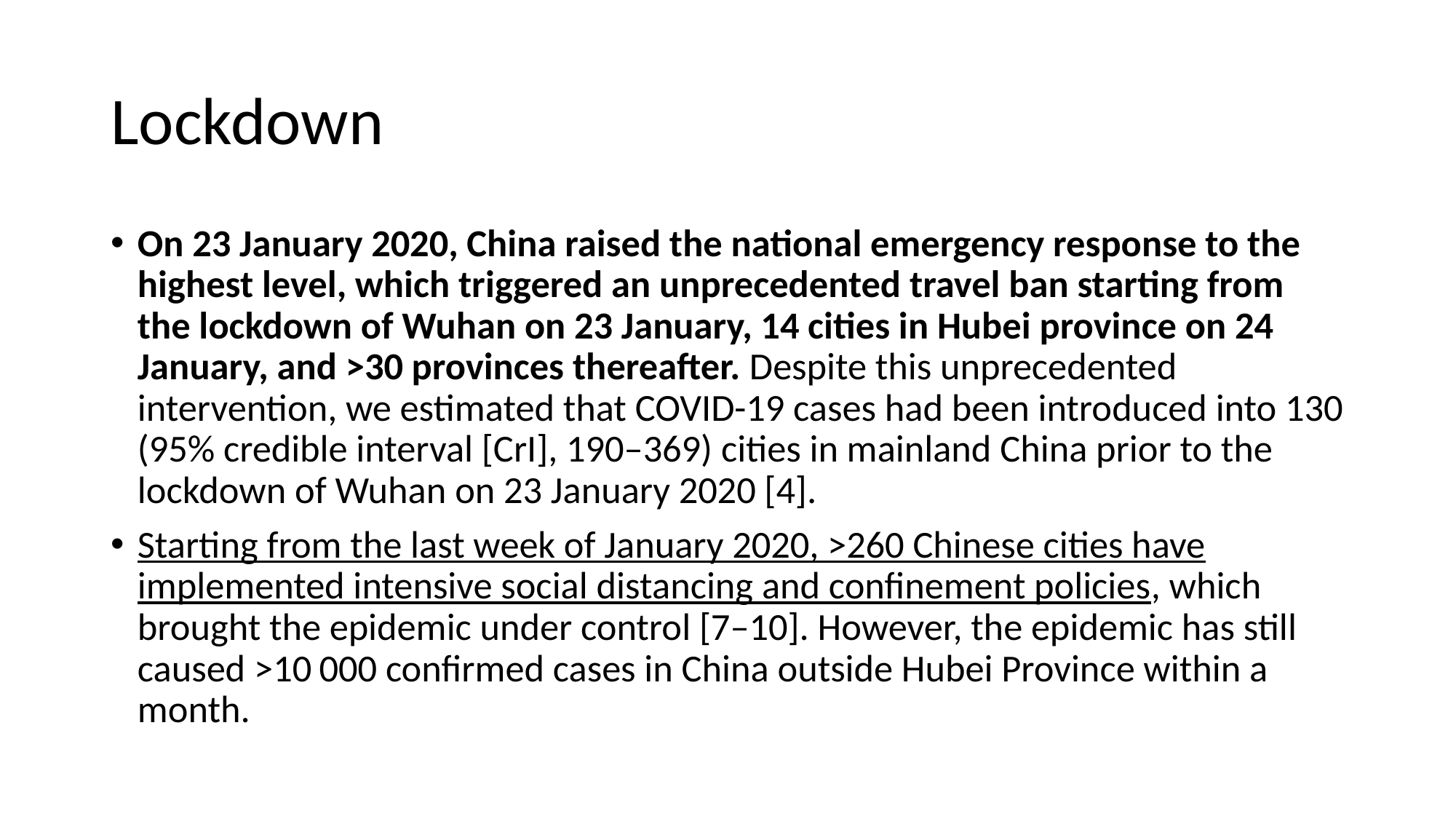

# Lockdown
On 23 January 2020, China raised the national emergency response to the highest level, which triggered an unprecedented travel ban starting from the lockdown of Wuhan on 23 January, 14 cities in Hubei province on 24 January, and >30 provinces thereafter. Despite this unprecedented intervention, we estimated that COVID-19 cases had been introduced into 130 (95% credible interval [CrI], 190–369) cities in mainland China prior to the lockdown of Wuhan on 23 January 2020 [4].
Starting from the last week of January 2020, >260 Chinese cities have implemented intensive social distancing and confinement policies, which brought the epidemic under control [7–10]. However, the epidemic has still caused >10 000 confirmed cases in China outside Hubei Province within a month.